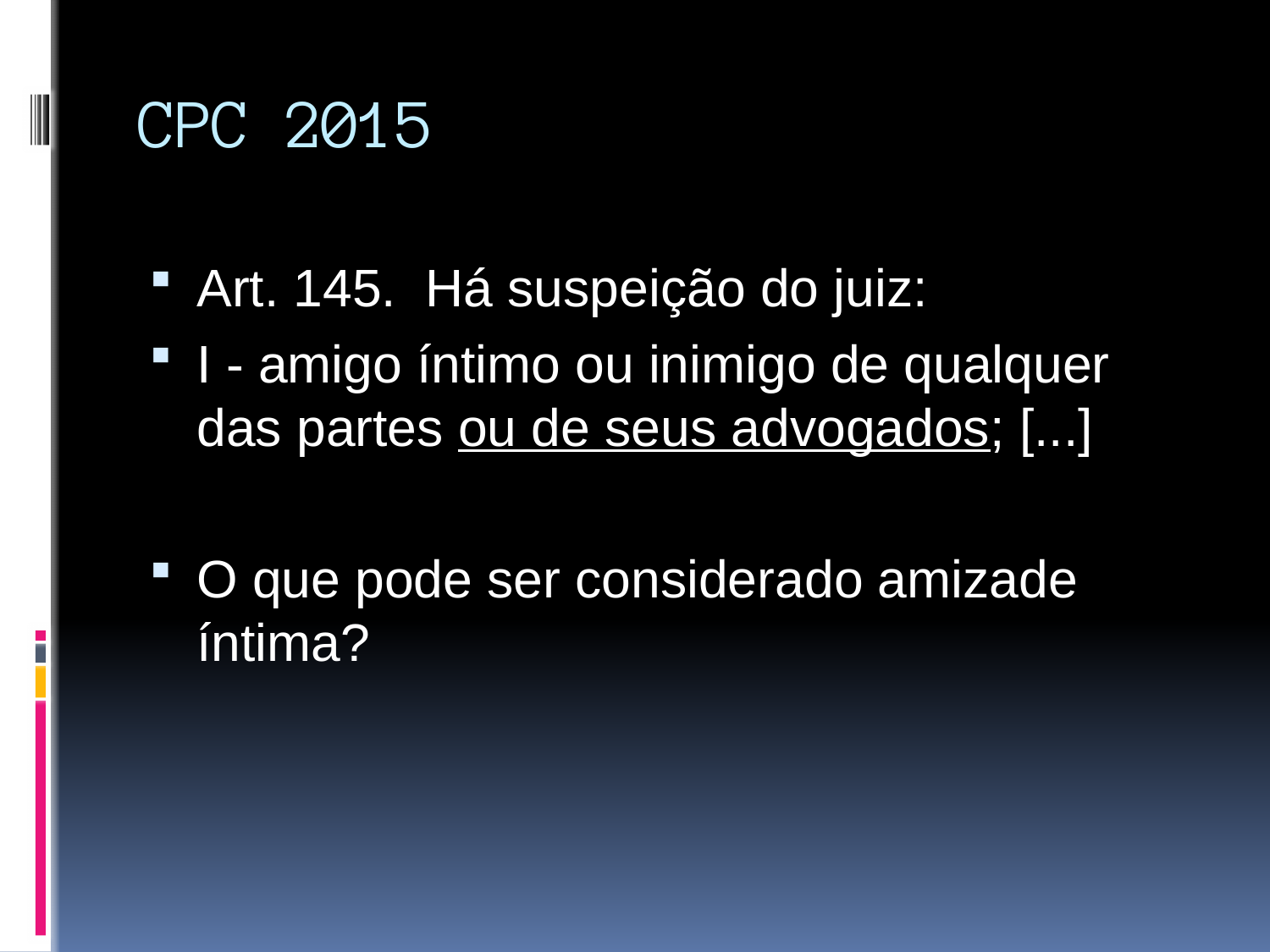

# CPC 2015
Art. 145.  Há suspeição do juiz:
I - amigo íntimo ou inimigo de qualquer das partes ou de seus advogados; [...]

O que pode ser considerado amizade íntima?